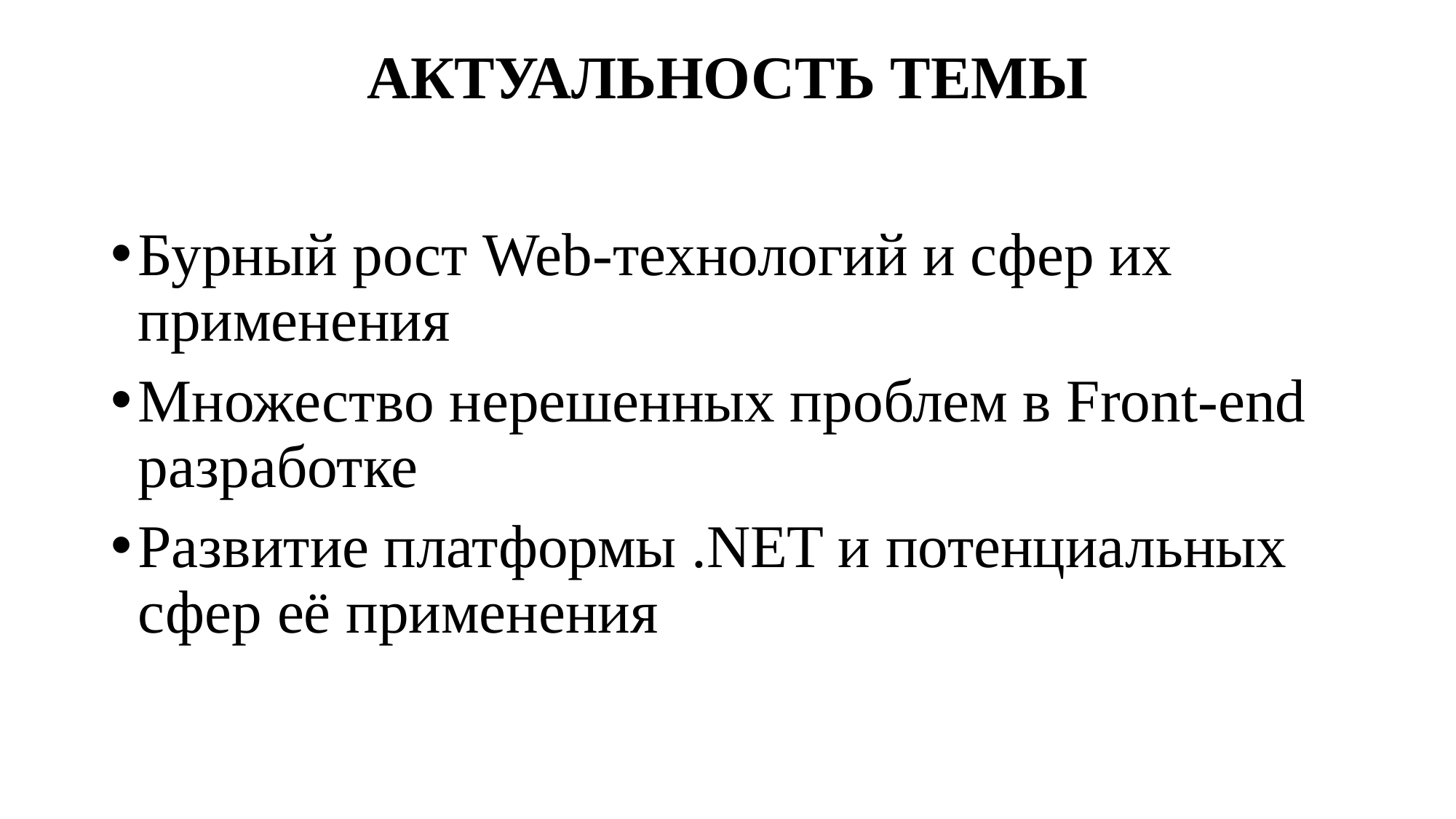

АКТУАЛЬНОСТЬ ТЕМЫ
Бурный рост Web-технологий и сфер их применения
Множество нерешенных проблем в Front-end разработке
Развитие платформы .NET и потенциальных сфер её применения